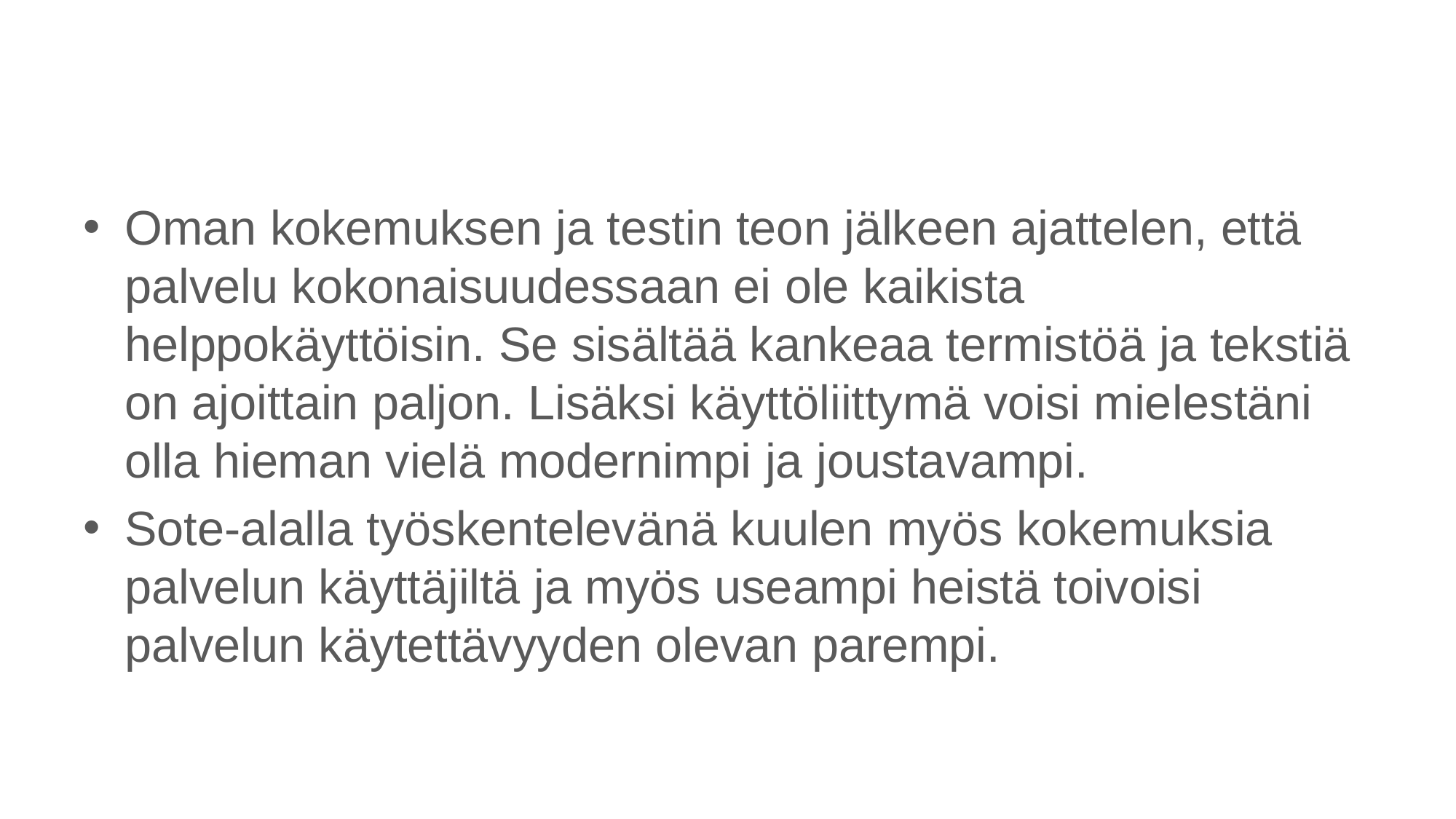

Oman kokemuksen ja testin teon jälkeen ajattelen, että palvelu kokonaisuudessaan ei ole kaikista helppokäyttöisin. Se sisältää kankeaa termistöä ja tekstiä on ajoittain paljon. Lisäksi käyttöliittymä voisi mielestäni olla hieman vielä modernimpi ja joustavampi.
Sote-alalla työskentelevänä kuulen myös kokemuksia palvelun käyttäjiltä ja myös useampi heistä toivoisi palvelun käytettävyyden olevan parempi.